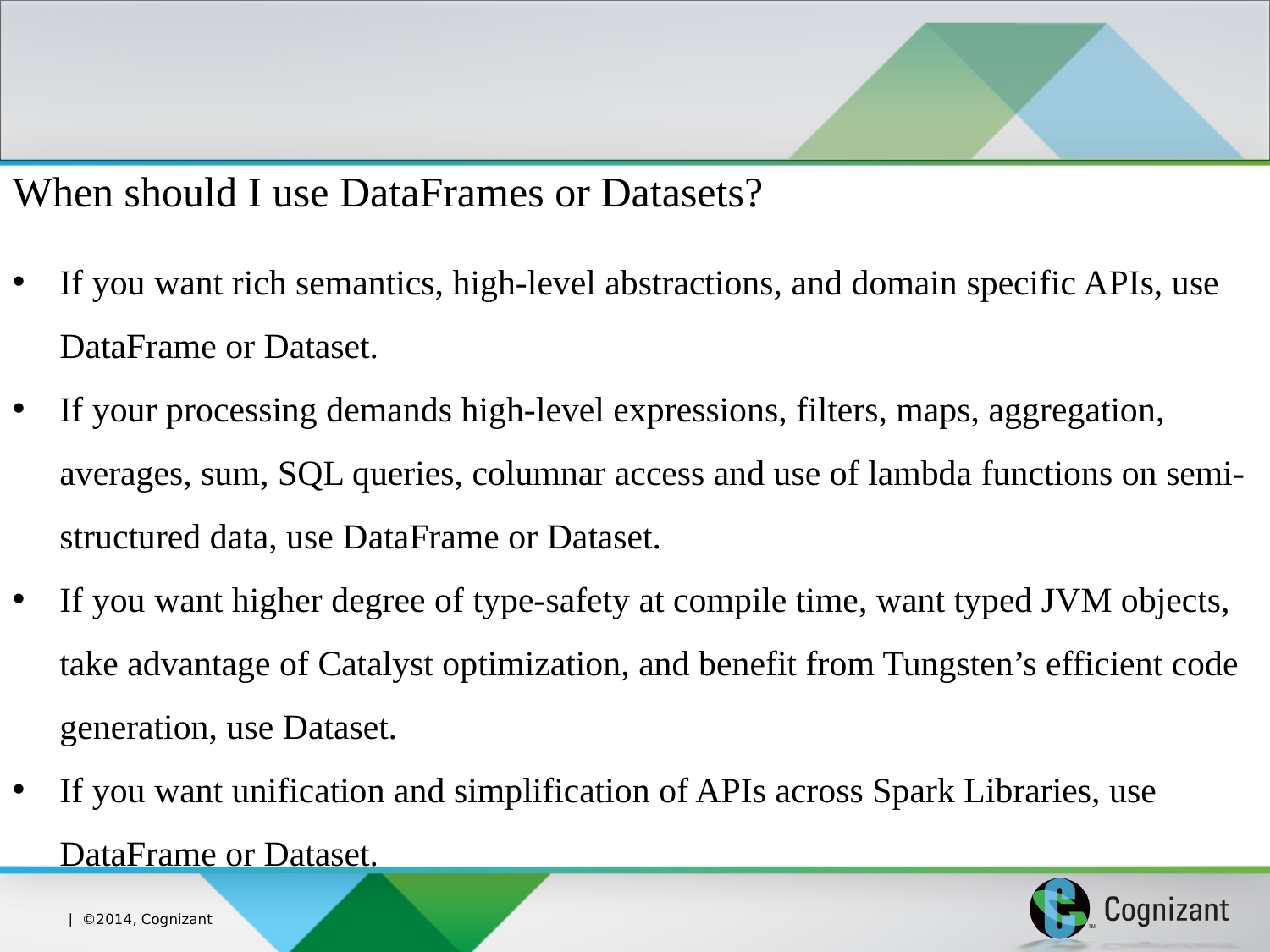

When should I use DataFrames or Datasets?
If you want rich semantics, high-level abstractions, and domain specific APIs, use DataFrame or Dataset.
If your processing demands high-level expressions, filters, maps, aggregation, averages, sum, SQL queries, columnar access and use of lambda functions on semi-structured data, use DataFrame or Dataset.
If you want higher degree of type-safety at compile time, want typed JVM objects, take advantage of Catalyst optimization, and benefit from Tungsten’s efficient code generation, use Dataset.
If you want unification and simplification of APIs across Spark Libraries, use DataFrame or Dataset.